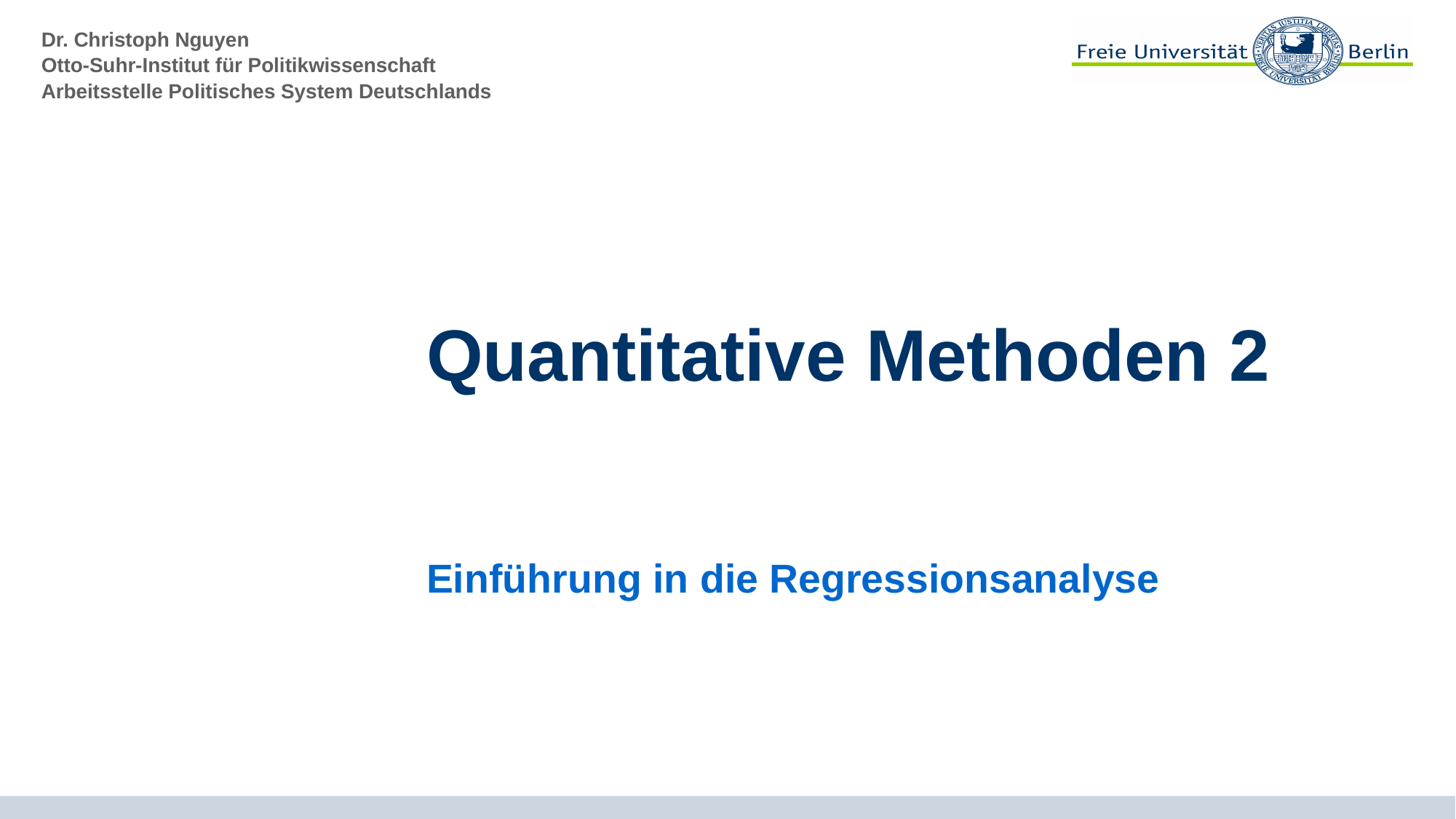

# Quantitative Methoden 2
Einführung in die Regressionsanalyse